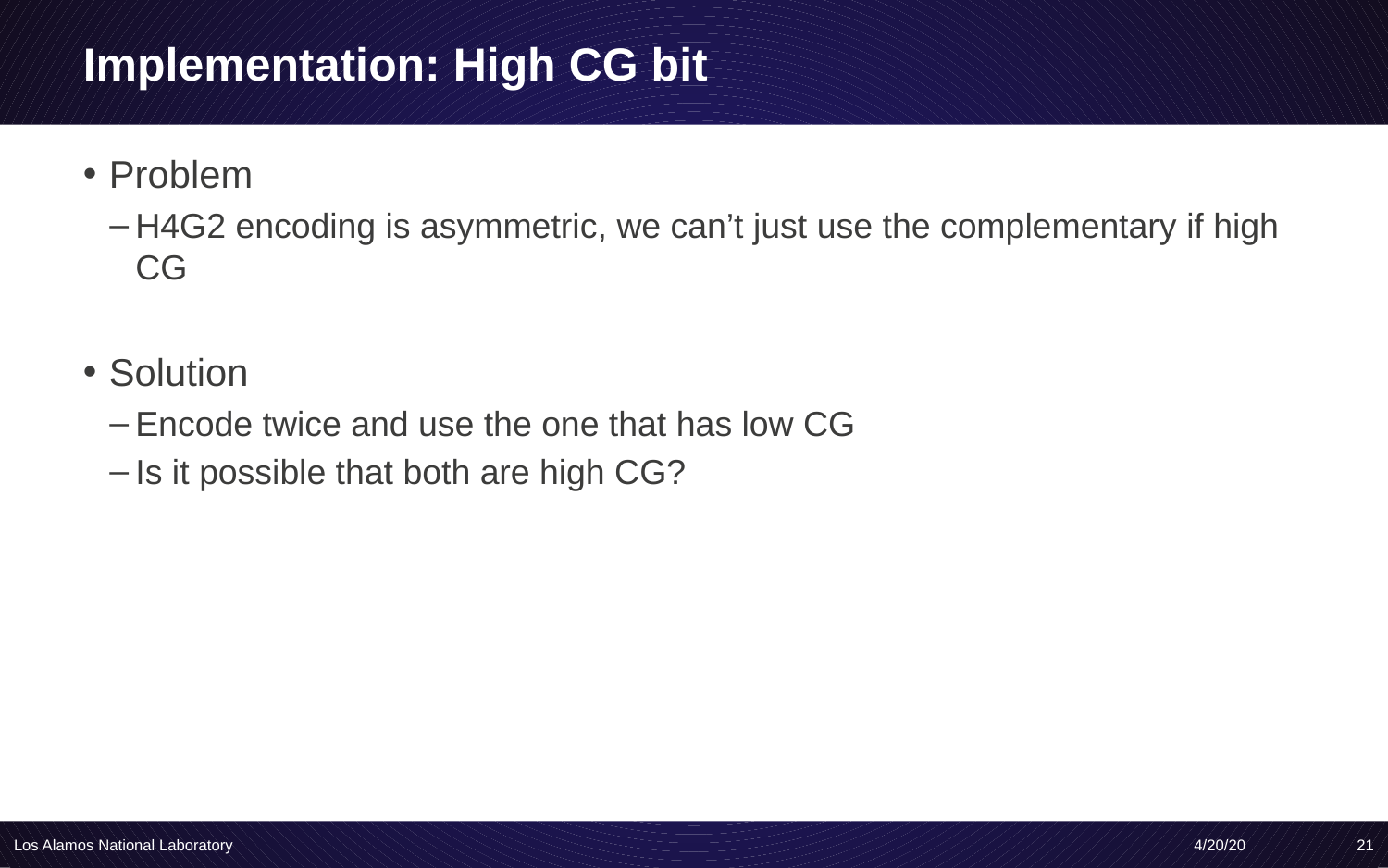

# Implementation: High CG bit
Problem
H4G2 encoding is asymmetric, we can’t just use the complementary if high CG

Solution
Encode twice and use the one that has low CG
Is it possible that both are high CG?
Los Alamos National Laboratory
4/20/20
21